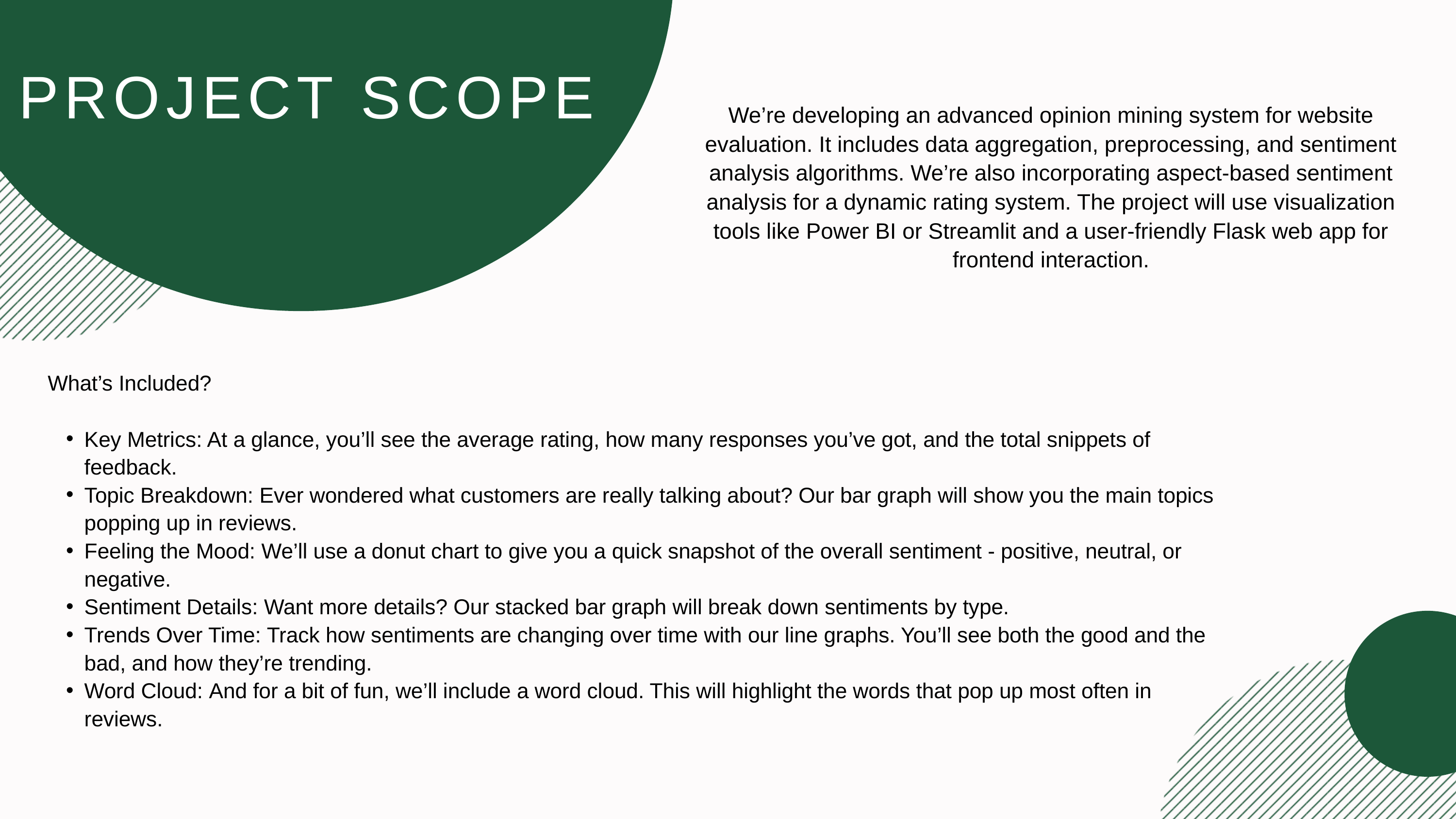

PROJECT SCOPE
We’re developing an advanced opinion mining system for website evaluation. It includes data aggregation, preprocessing, and sentiment analysis algorithms. We’re also incorporating aspect-based sentiment analysis for a dynamic rating system. The project will use visualization tools like Power BI or Streamlit and a user-friendly Flask web app for frontend interaction.
What’s Included?

Key Metrics: At a glance, you’ll see the average rating, how many responses you’ve got, and the total snippets of feedback.
Topic Breakdown: Ever wondered what customers are really talking about? Our bar graph will show you the main topics popping up in reviews.
Feeling the Mood: We’ll use a donut chart to give you a quick snapshot of the overall sentiment - positive, neutral, or negative.
Sentiment Details: Want more details? Our stacked bar graph will break down sentiments by type.
Trends Over Time: Track how sentiments are changing over time with our line graphs. You’ll see both the good and the bad, and how they’re trending.
Word Cloud: And for a bit of fun, we’ll include a word cloud. This will highlight the words that pop up most often in reviews.